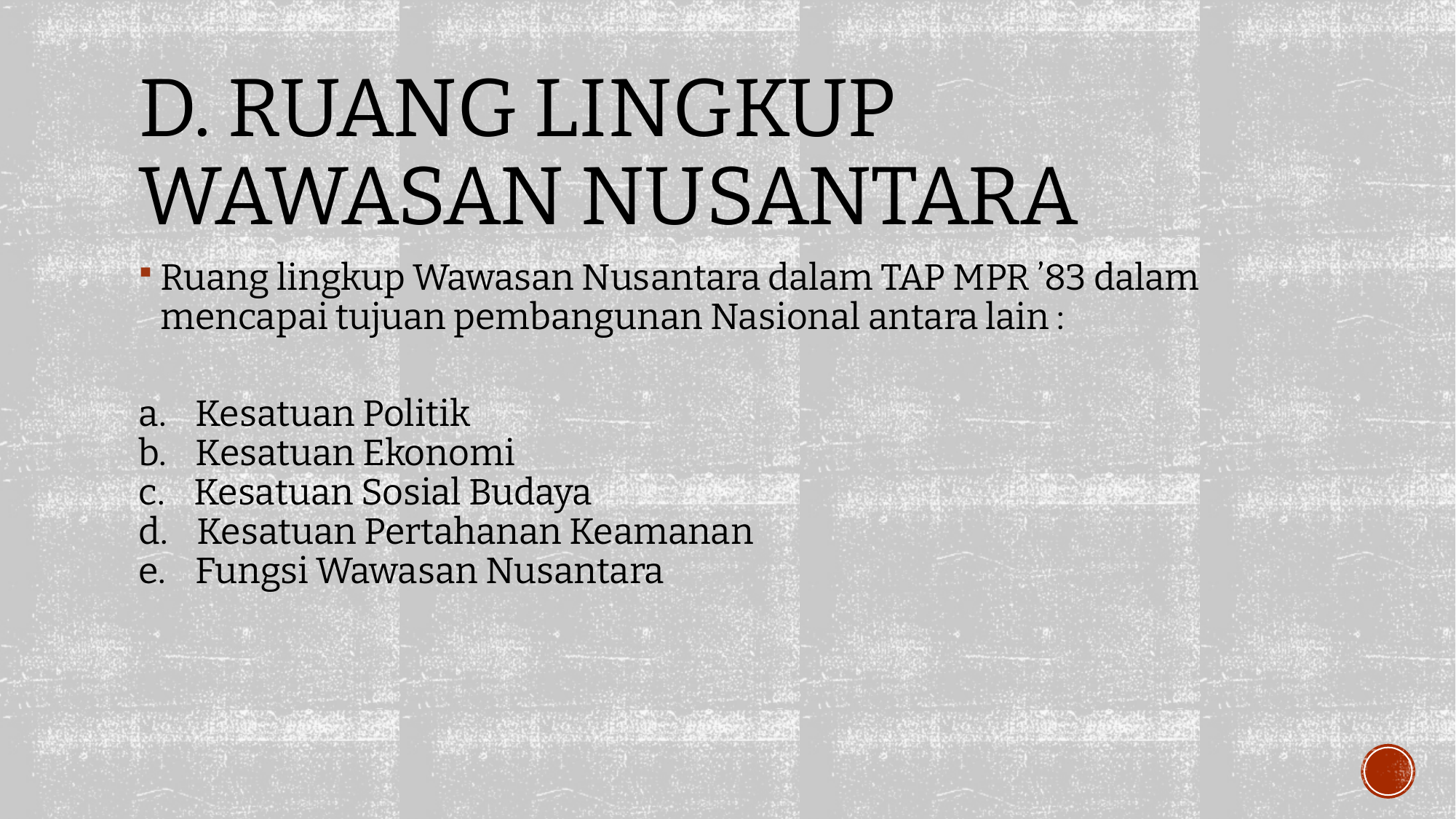

# d. Ruang Lingkup Wawasan Nusantara
Ruang lingkup Wawasan Nusantara dalam TAP MPR ’83 dalam mencapai tujuan pembangunan Nasional antara lain :
a.    Kesatuan Politik
b.    Kesatuan Ekonomi
c.    Kesatuan Sosial Budaya
d.    Kesatuan Pertahanan Keamanan
e.    Fungsi Wawasan Nusantara